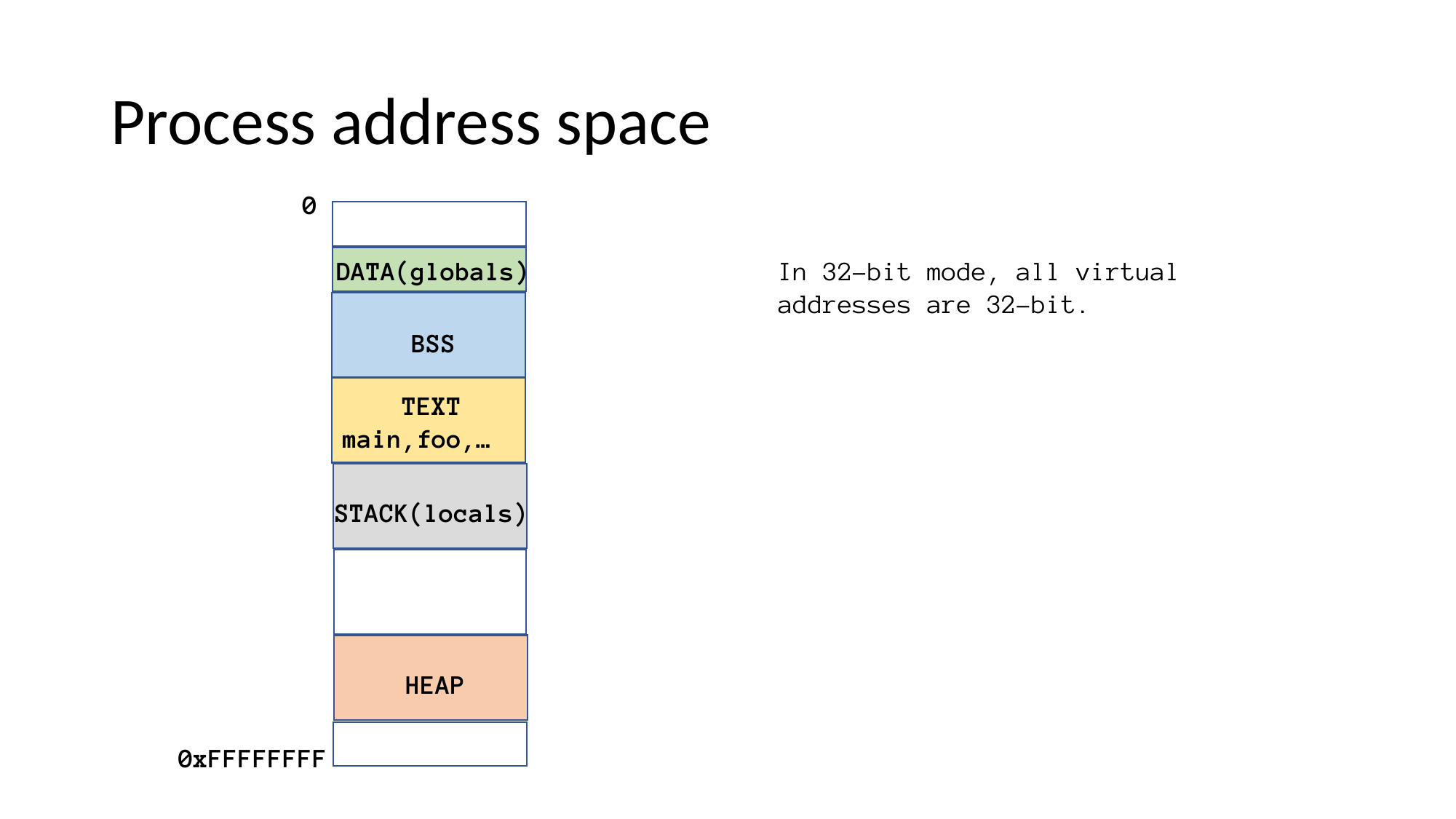

# Process address space
0

DATA(globals)
In 32-bit mode, all virtual addresses are 32-bit.

BSS

    TEXT
main,foo,…

STACK(locals)

HEAP

0xFFFFFFFF